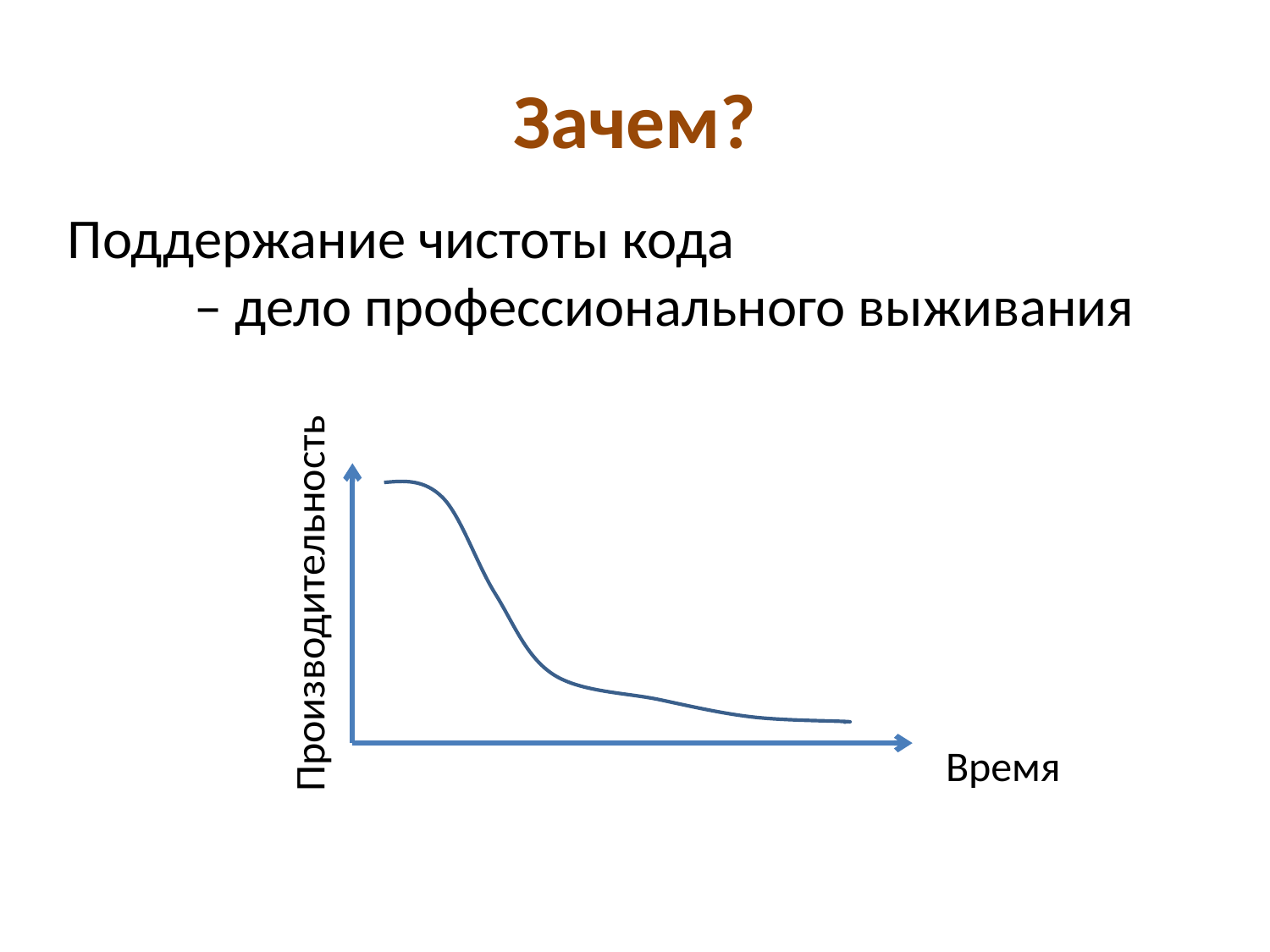

# Зачем?
Поддержание чистоты кода
	– дело профессионального выживания

Производительность
Время